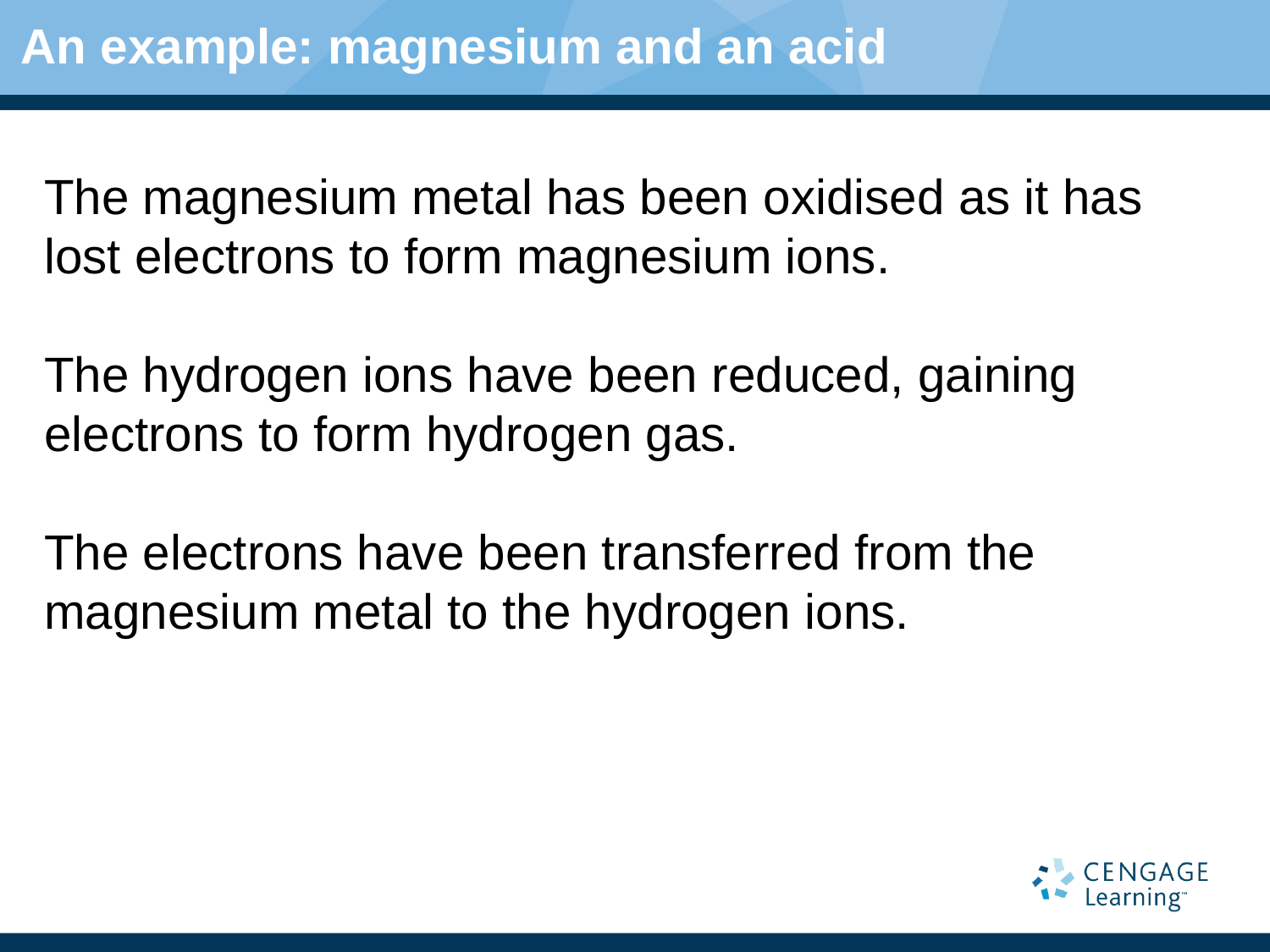

# An example: magnesium and an acid
The magnesium metal has been oxidised as it has lost electrons to form magnesium ions.

The hydrogen ions have been reduced, gaining electrons to form hydrogen gas.

The electrons have been transferred from the magnesium metal to the hydrogen ions.